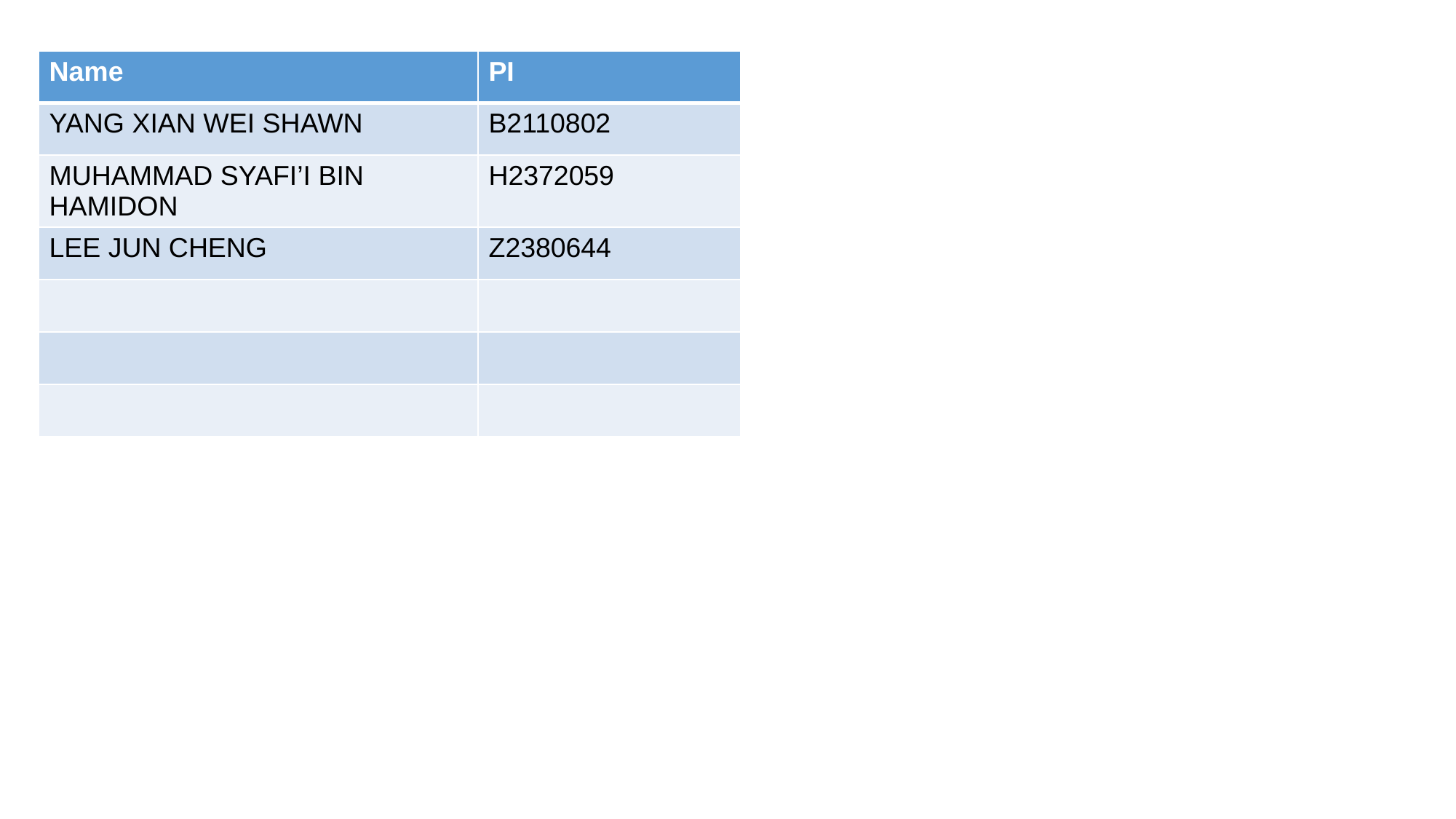

| Name | PI |
| --- | --- |
| YANG XIAN WEI SHAWN | B2110802 |
| MUHAMMAD SYAFI’I BIN HAMIDON | H2372059 |
| LEE JUN CHENG | Z2380644 |
|  |  |
|  |  |
|  |  |